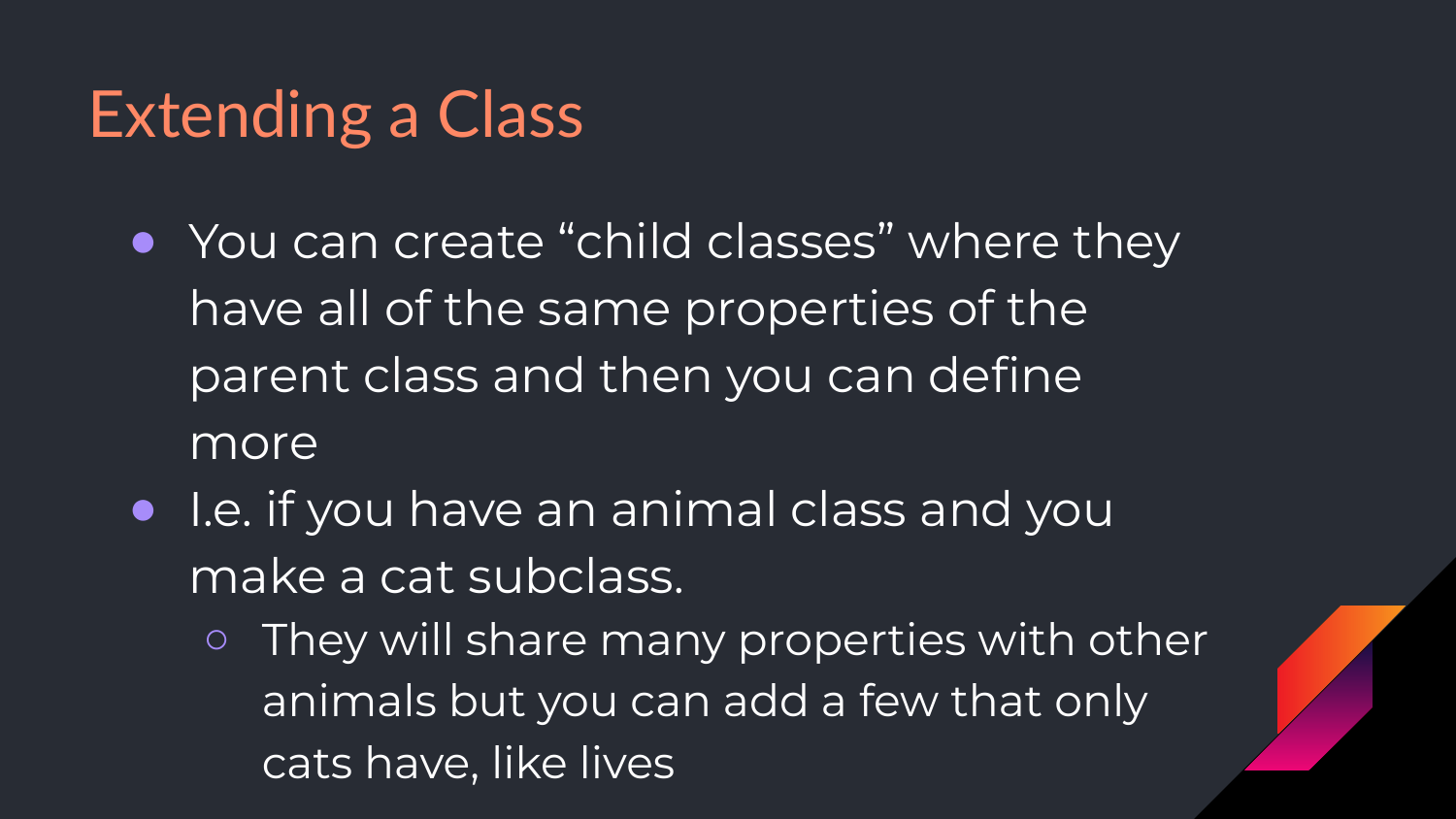

# Extending a Class
You can create “child classes” where they have all of the same properties of the parent class and then you can define more
I.e. if you have an animal class and you make a cat subclass.
They will share many properties with other animals but you can add a few that only cats have, like lives